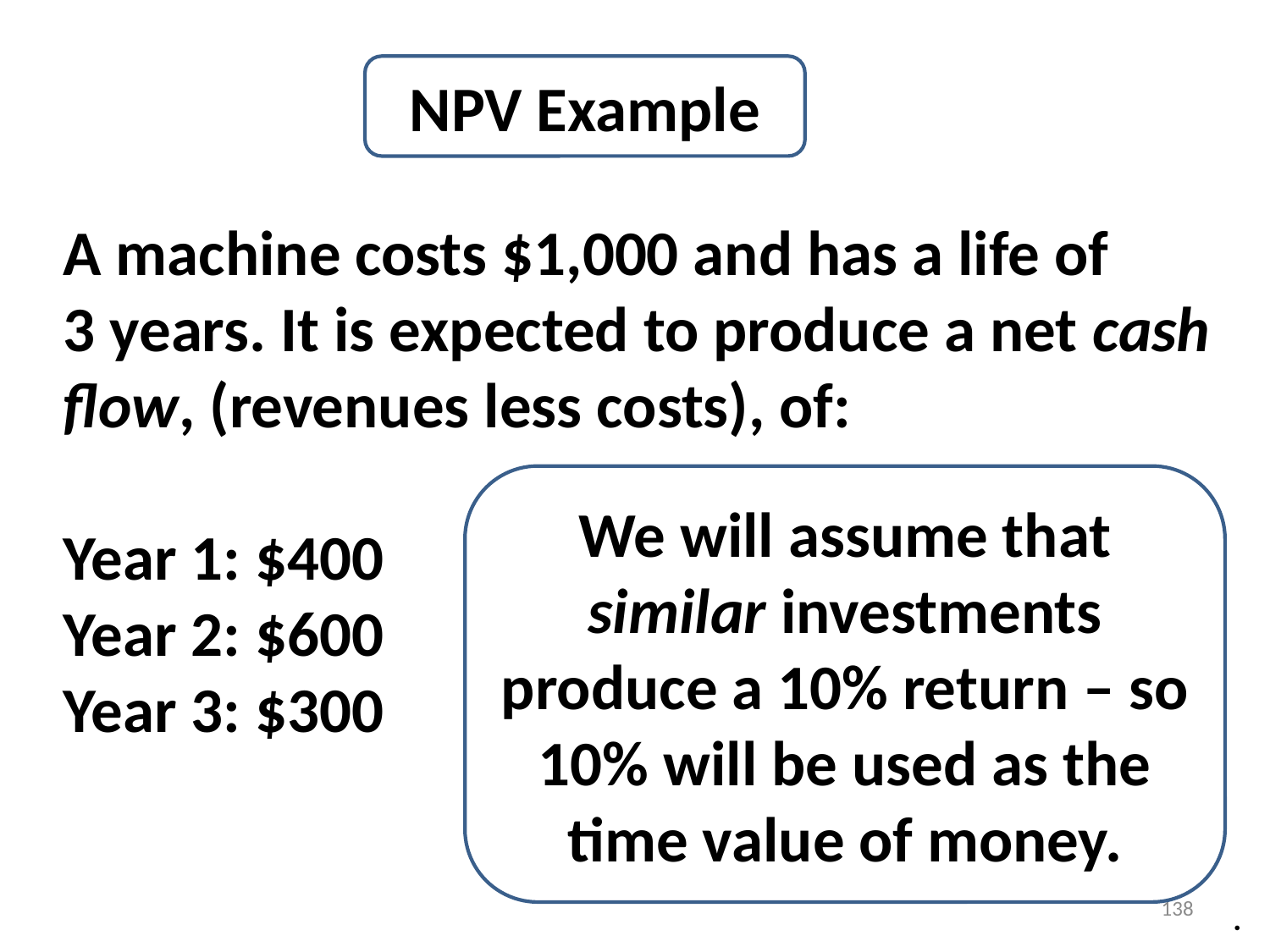

NPV Example
A machine costs $1,000 and has a life of
3 years. It is expected to produce a net cash
flow, (revenues less costs), of:

Year 1: $400
Year 2: $600
Year 3: $300
We will assume that similar investments produce a 10% return – so 10% will be used as the time value of money.
138
.